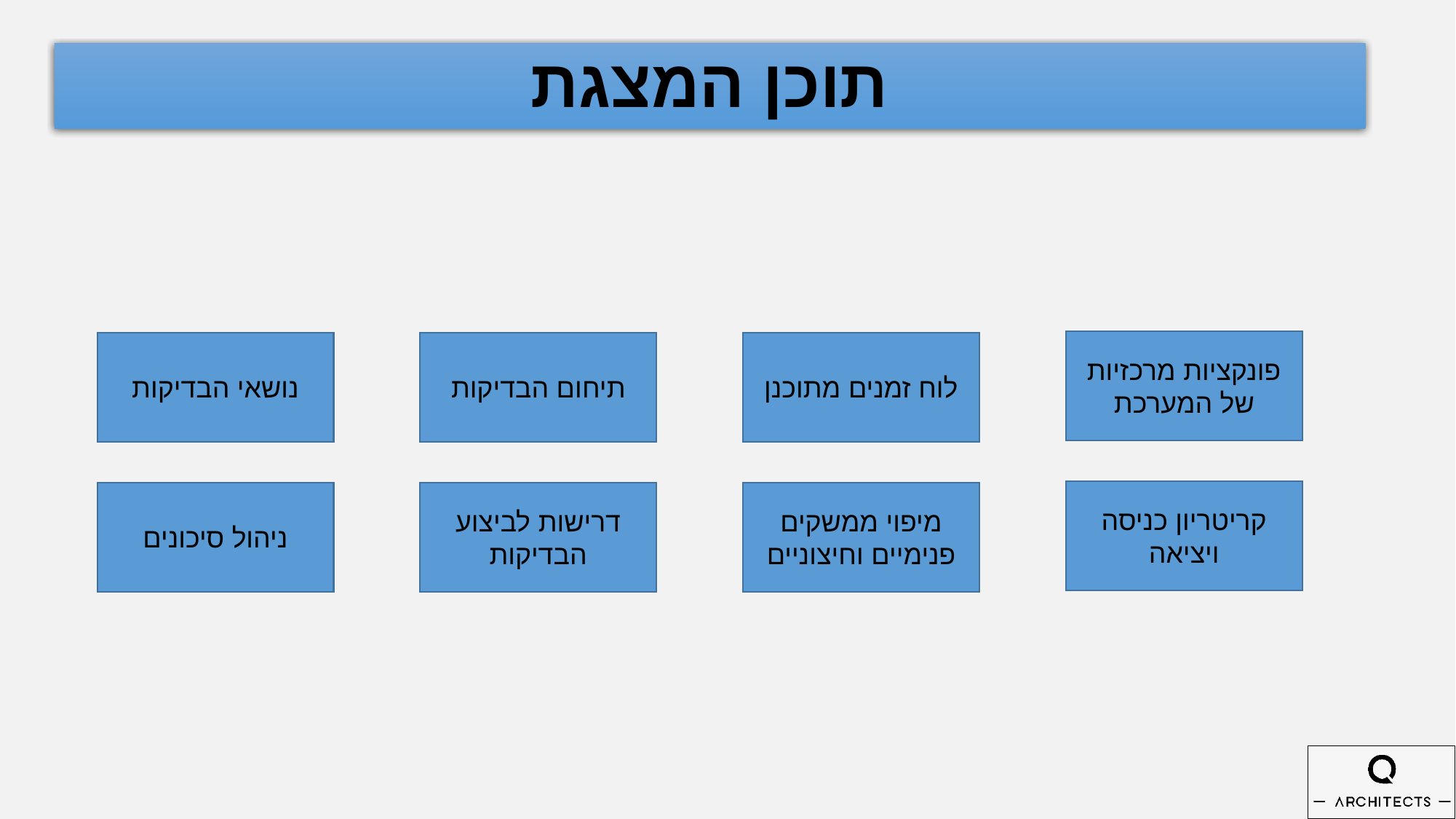

תוכן המצגת
פונקציות מרכזיות של המערכת
נושאי הבדיקות
תיחום הבדיקות
לוח זמנים מתוכנן
קריטריון כניסה ויציאה
ניהול סיכונים
דרישות לביצוע הבדיקות
מיפוי ממשקים פנימיים וחיצוניים